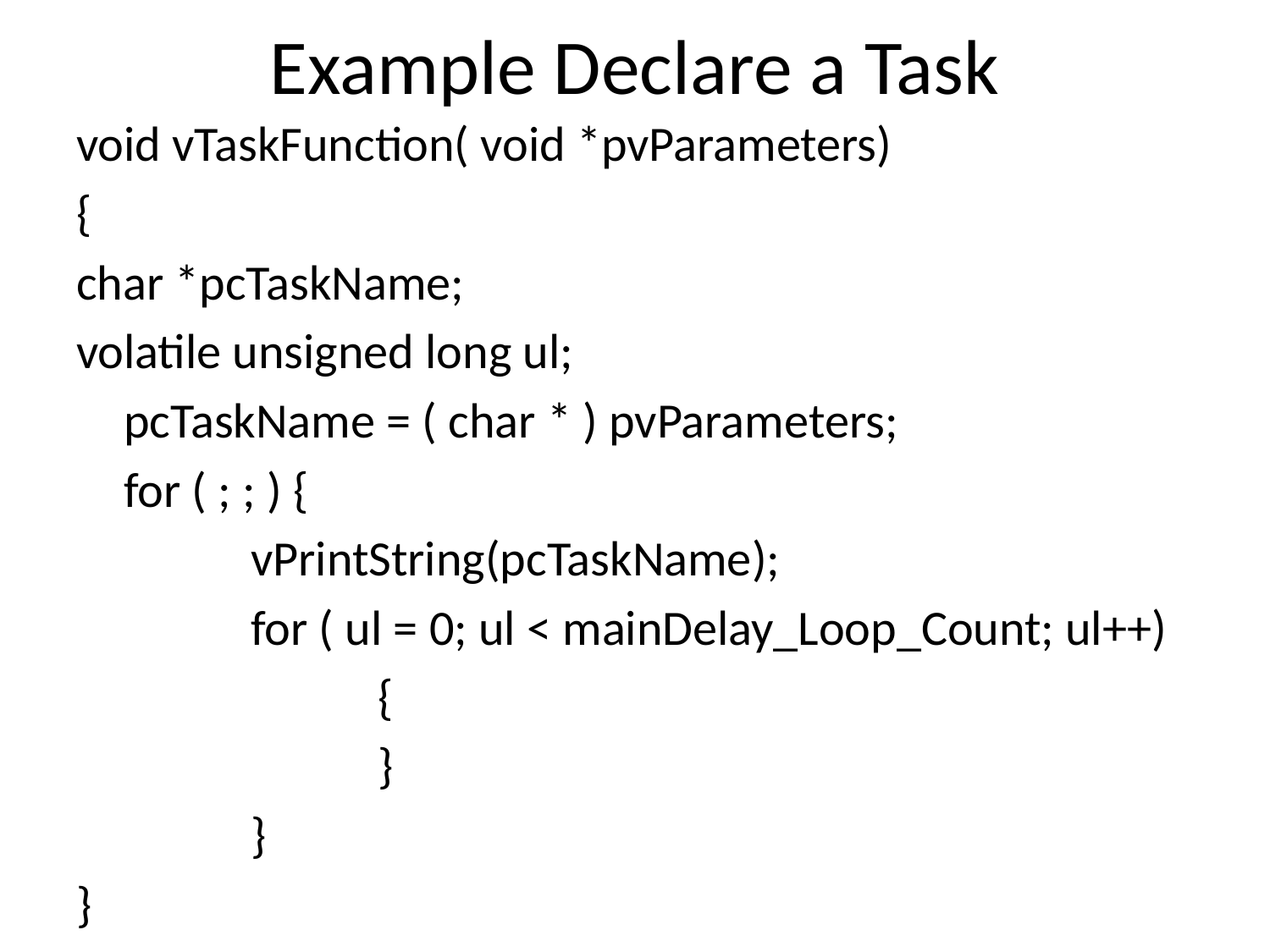

# Example Declare a Task
void vTaskFunction( void *pvParameters)
{
char *pcTaskName;
volatile unsigned long ul;
	pcTaskName = ( char * ) pvParameters;
	for ( ; ; ) {
		vPrintString(pcTaskName);
		for ( ul = 0; ul < mainDelay_Loop_Count; ul++)
			{
			}
		}
}